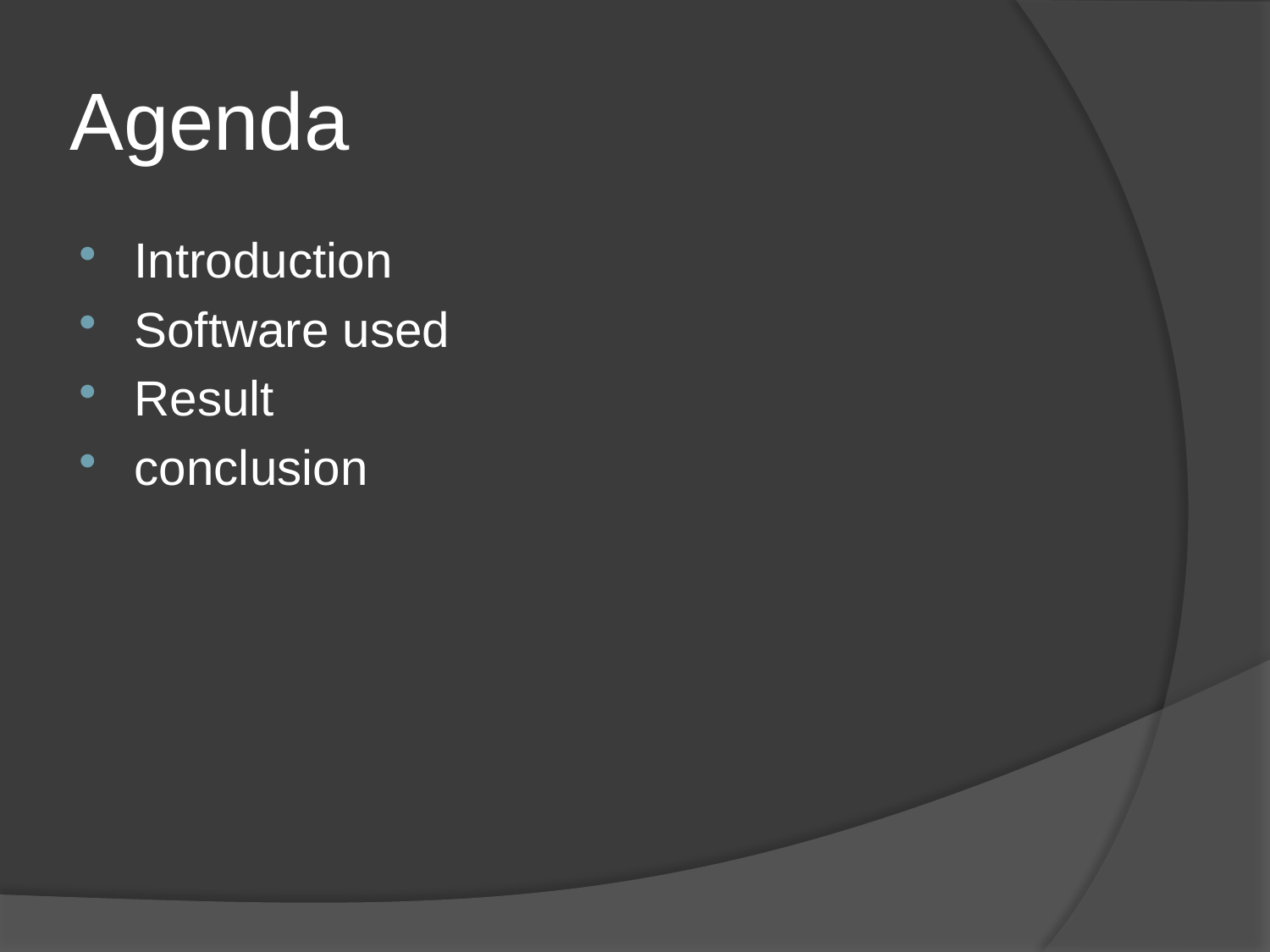

# Agenda
Introduction
Software used
Result
conclusion